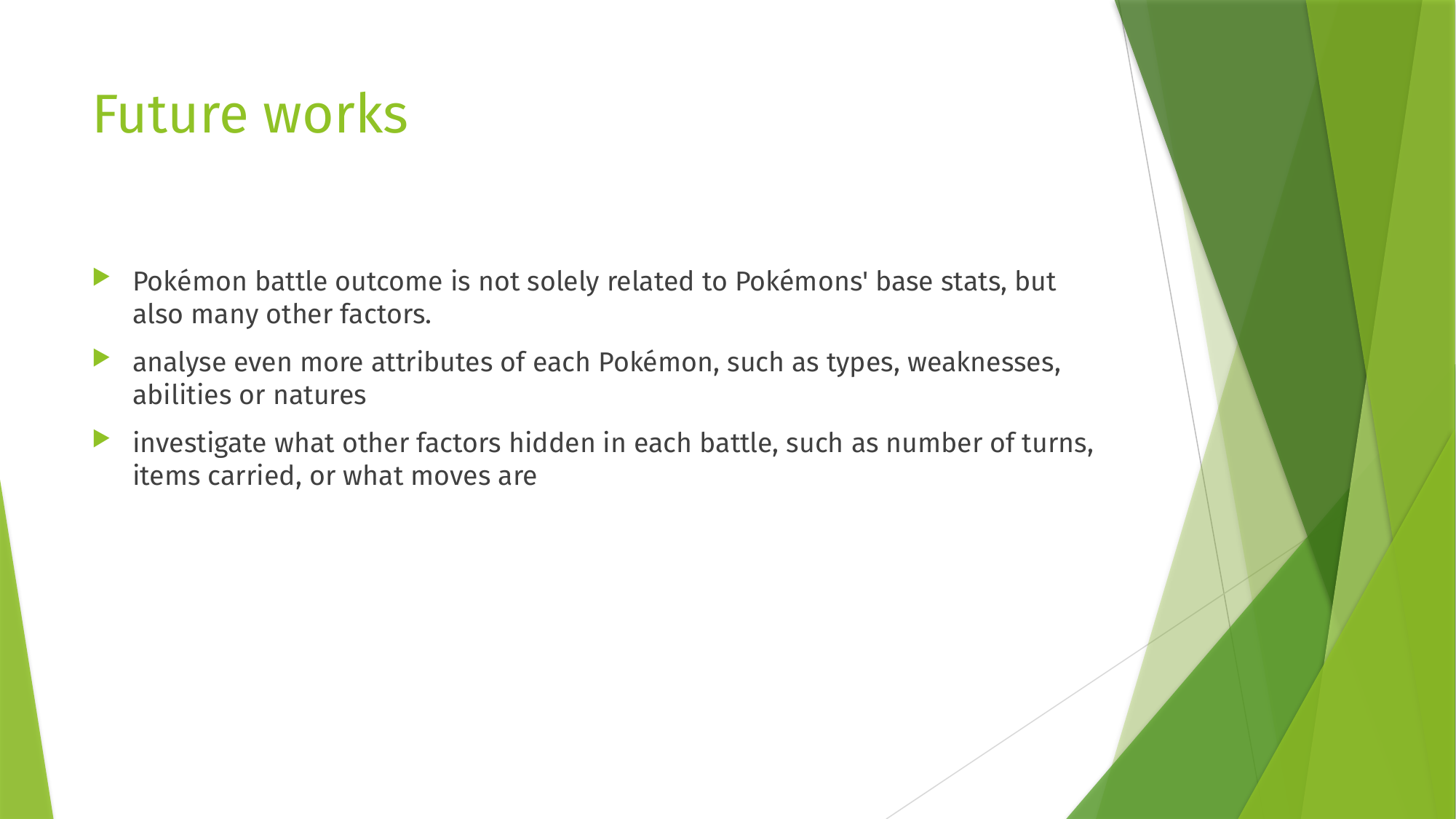

# Future works
Pokémon battle outcome is not solely related to Pokémons' base stats, but also many other factors.
analyse even more attributes of each Pokémon, such as types, weaknesses, abilities or natures
investigate what other factors hidden in each battle, such as number of turns, items carried, or what moves are